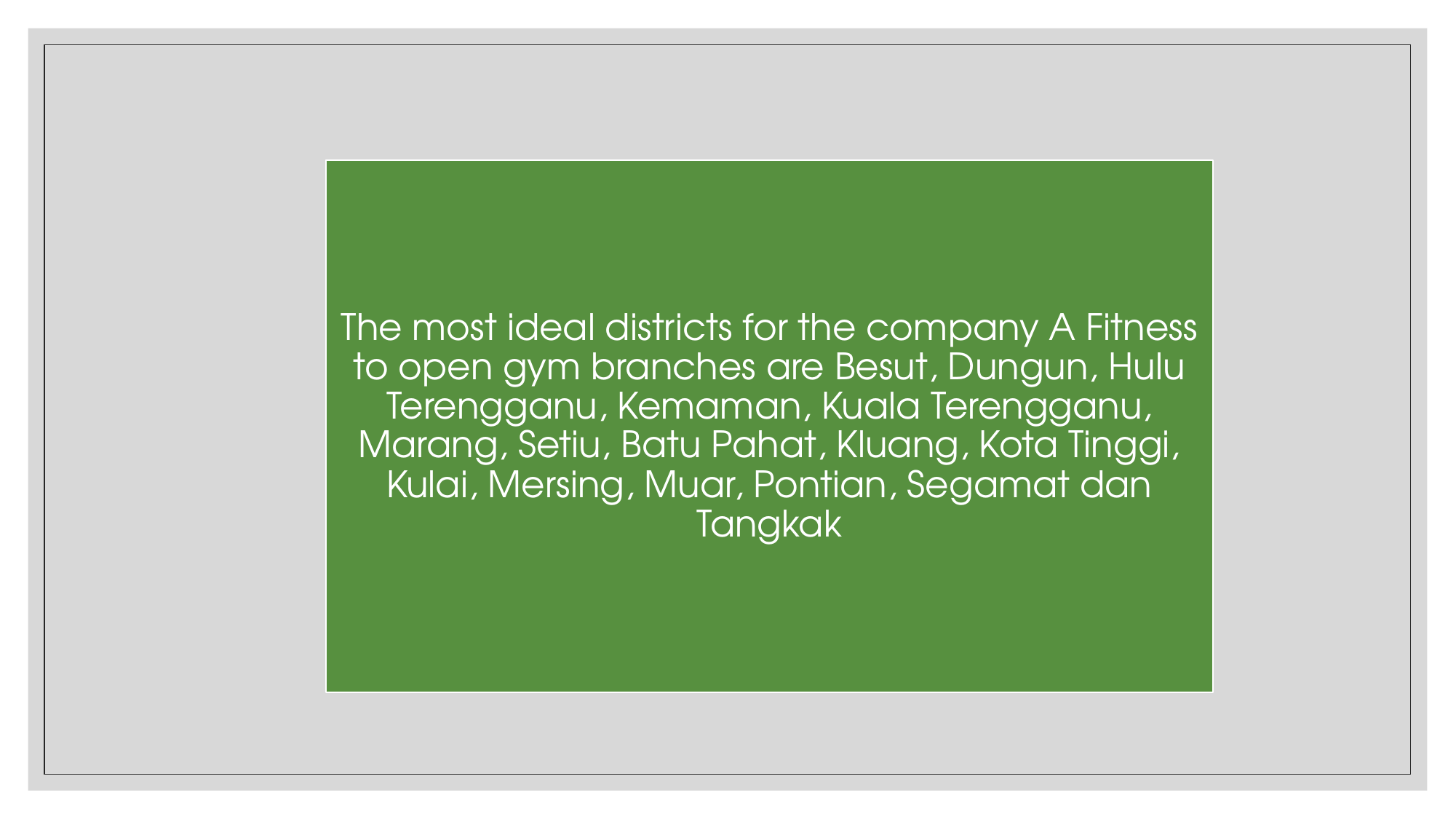

The most ideal districts for the company A Fitness to open gym branches are Besut, Dungun, Hulu Terengganu, Kemaman, Kuala Terengganu, Marang, Setiu, Batu Pahat, Kluang, Kota Tinggi, Kulai, Mersing, Muar, Pontian, Segamat dan Tangkak